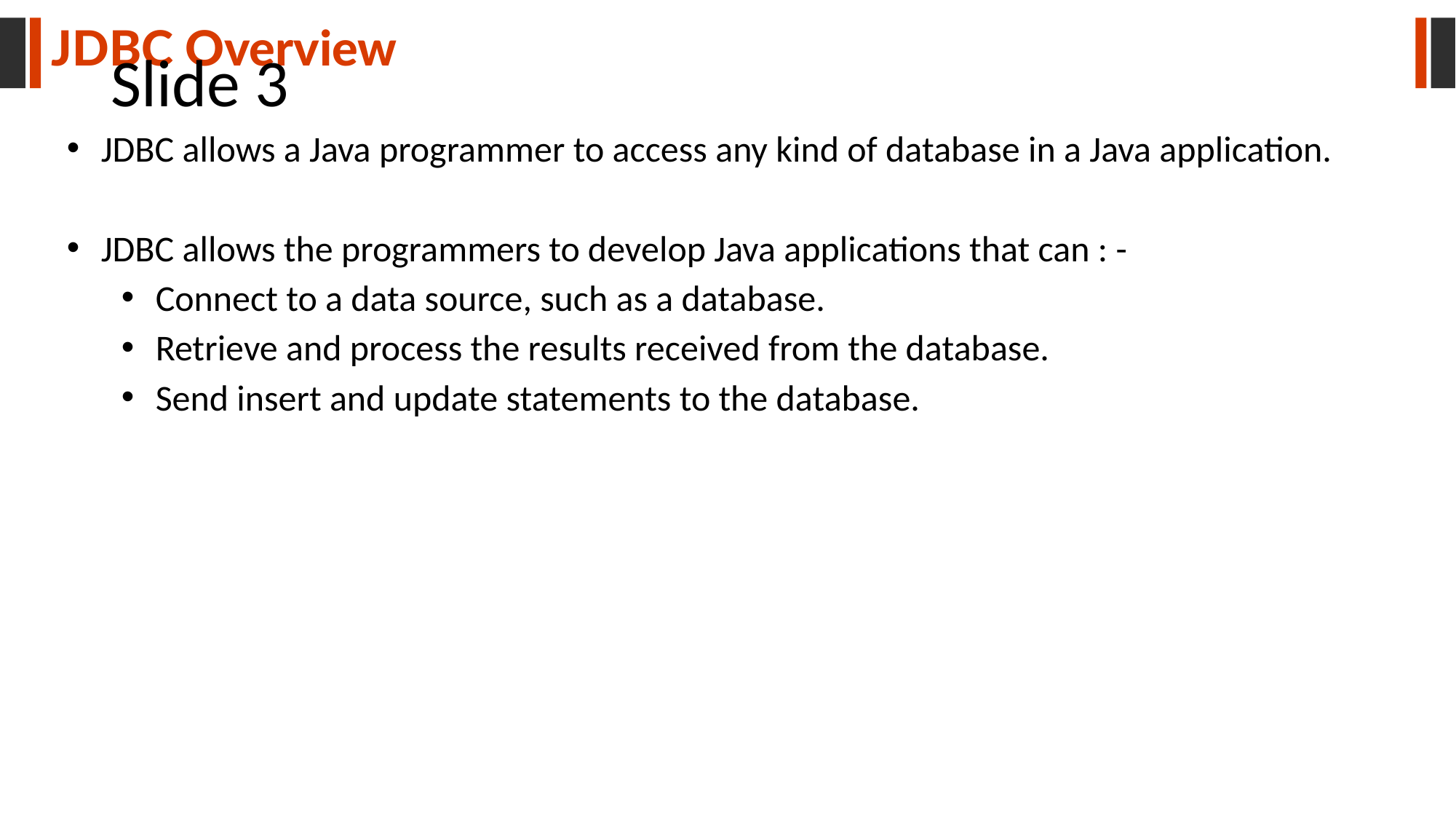

JDBC Overview
# Slide 3
JDBC allows a Java programmer to access any kind of database in a Java application.

JDBC allows the programmers to develop Java applications that can : -
Connect to a data source, such as a database.
Retrieve and process the results received from the database.
Send insert and update statements to the database.